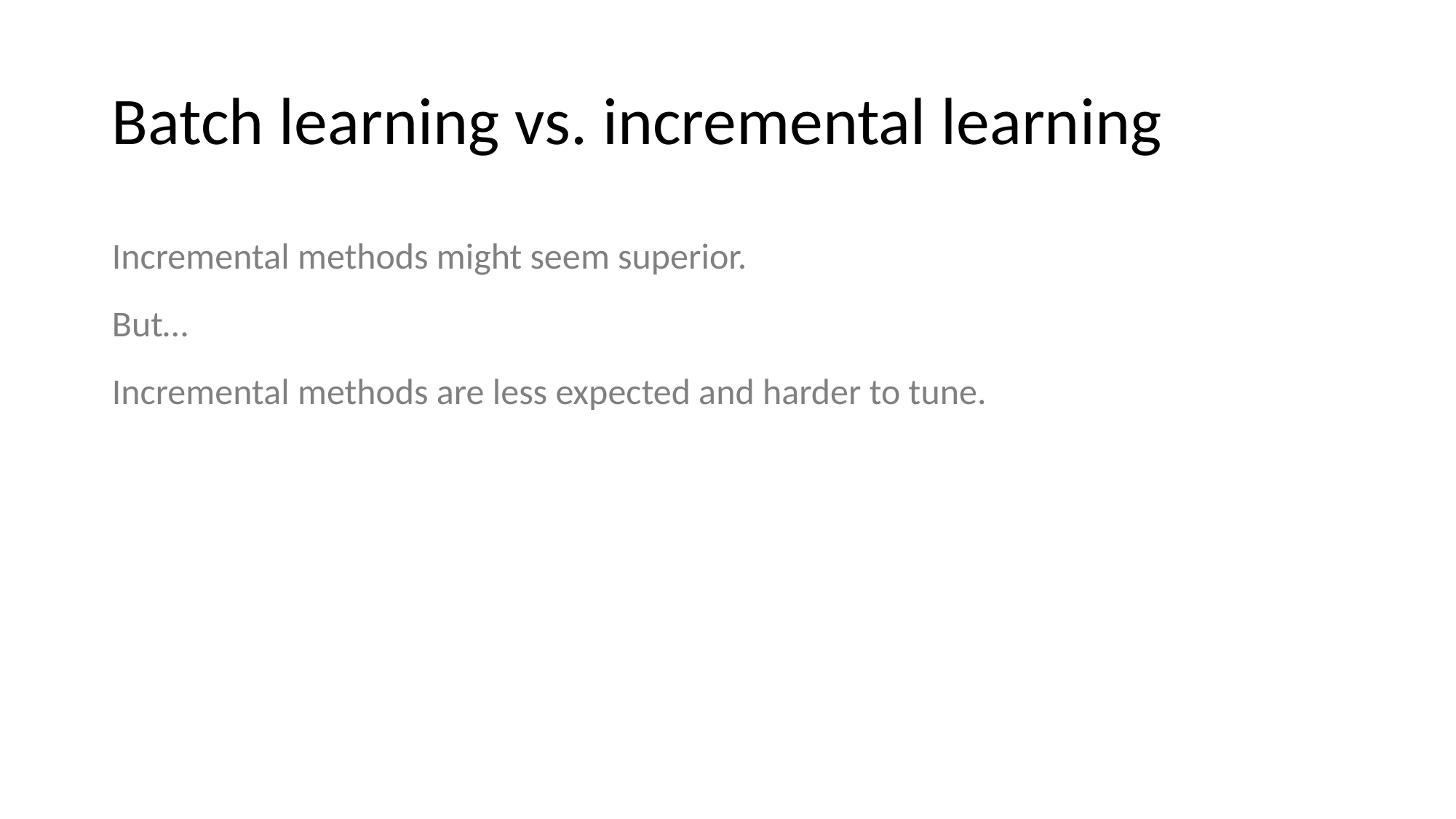

# Batch learning vs. incremental learning
Incremental methods might seem superior.
But…
Incremental methods are less expected and harder to tune.